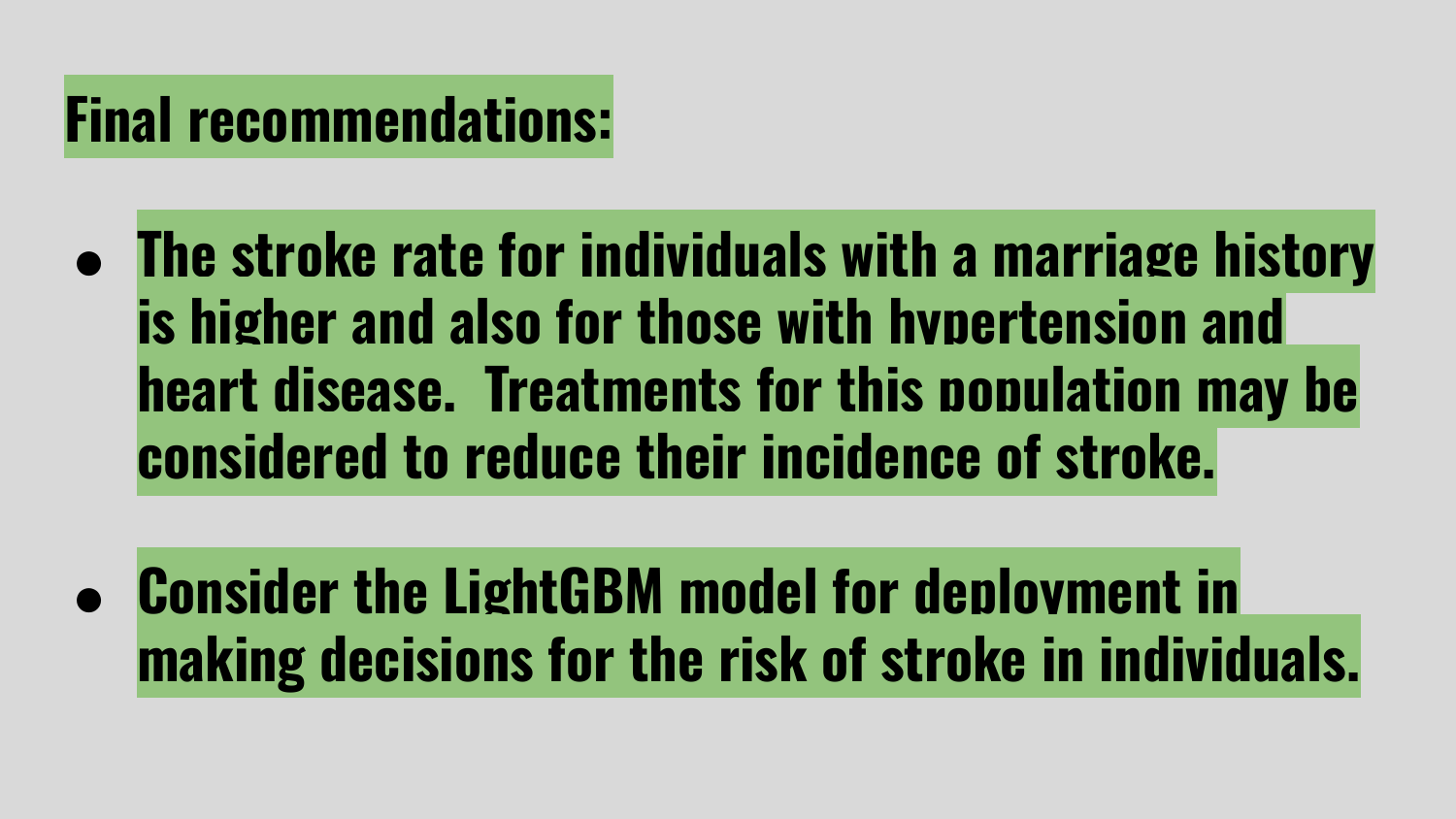

# Final recommendations:

The stroke rate for individuals with a marriage history is higher and also for those with hypertension and heart disease.  Treatments for this population may be considered to reduce their incidence of stroke.

Consider the LightGBM model for deployment in making decisions for the risk of stroke in individuals.